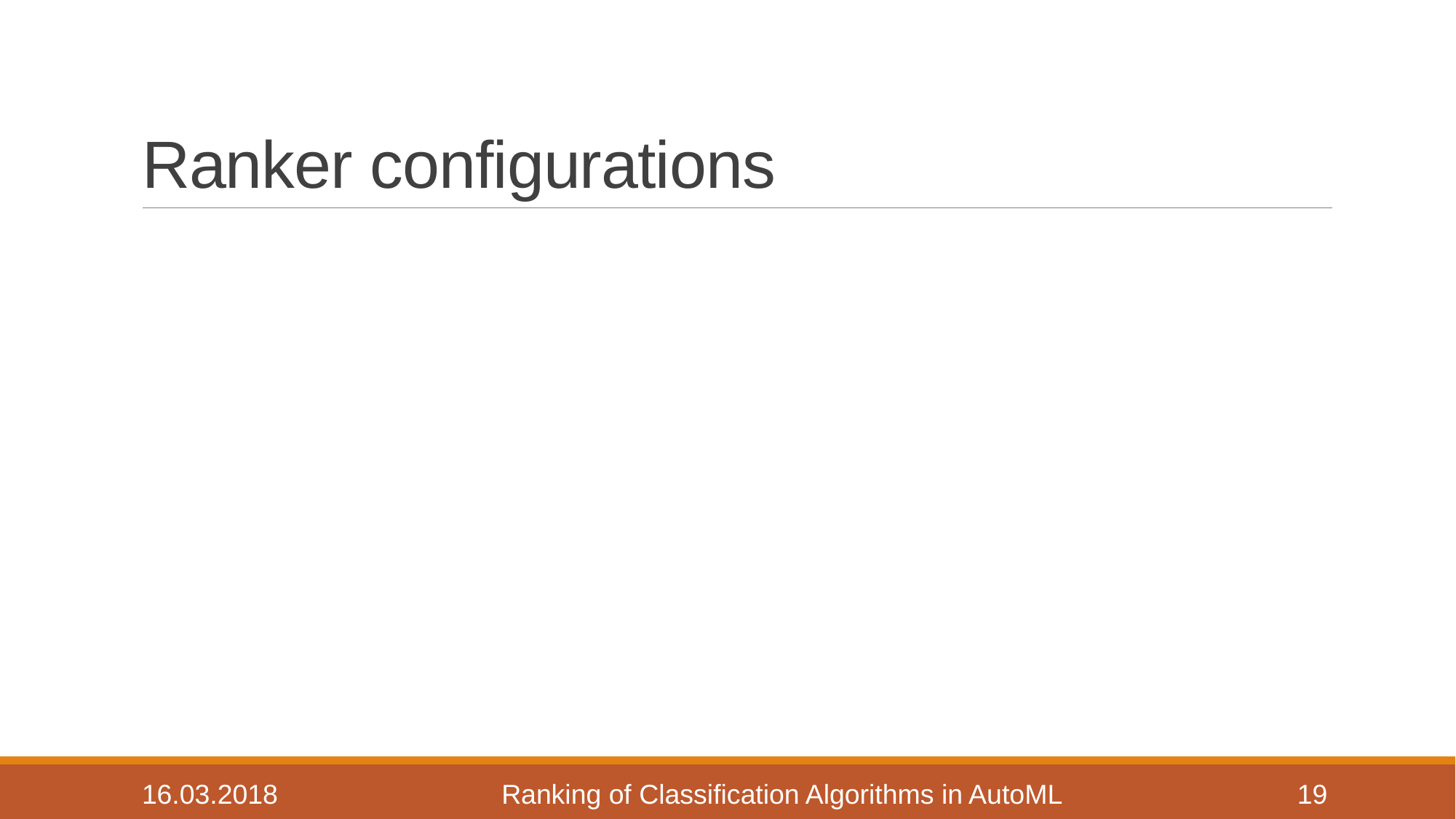

# Ranker configurations

16.03.2018
Ranking of Classification Algorithms in AutoML
19